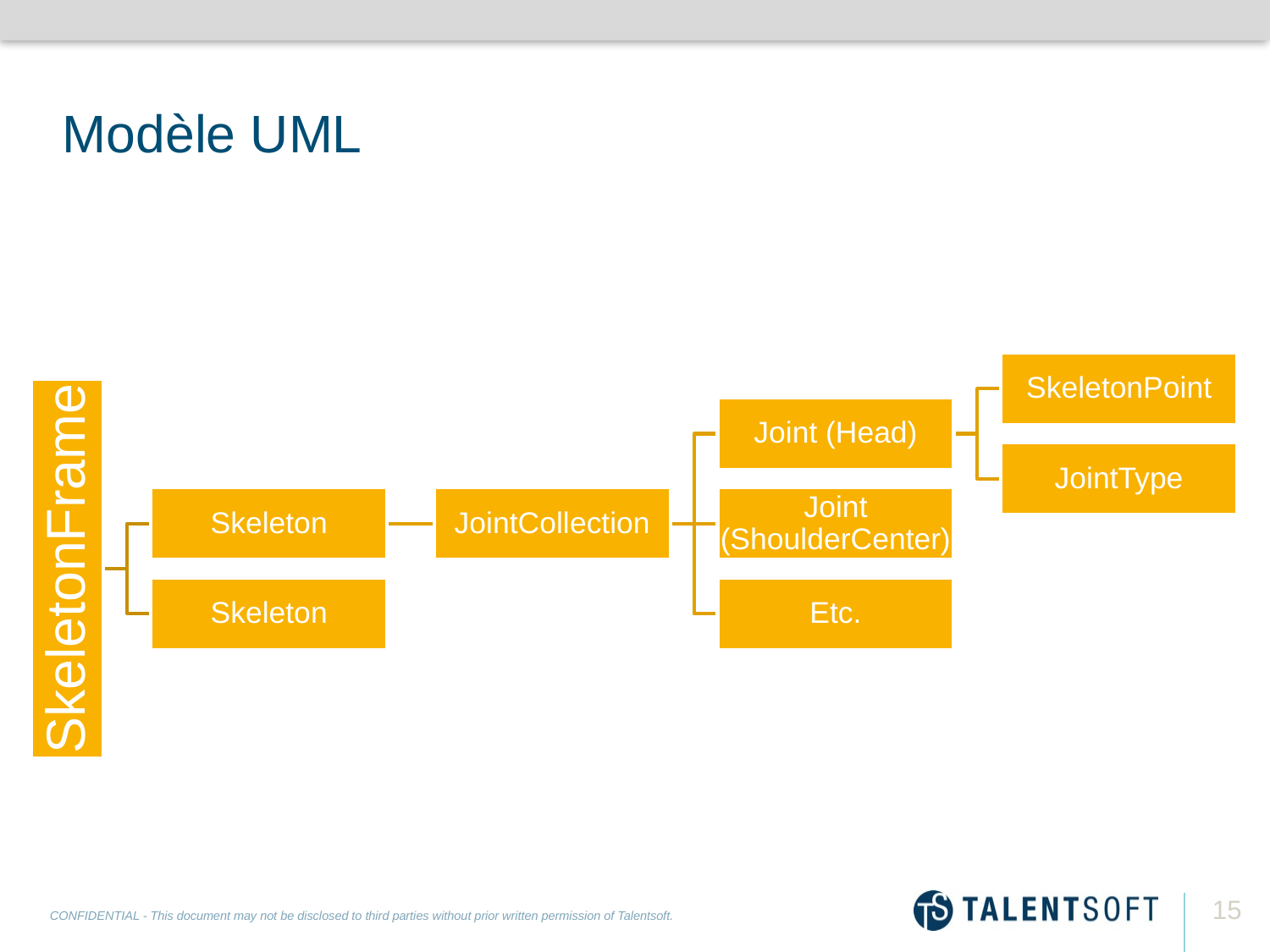

Modèle UML

SkeletonFrame
Skeleton
JointCollection
Joint (Head)
SkeletonPoint
JointType
Joint (ShoulderCenter)
Etc.
Skeleton
15